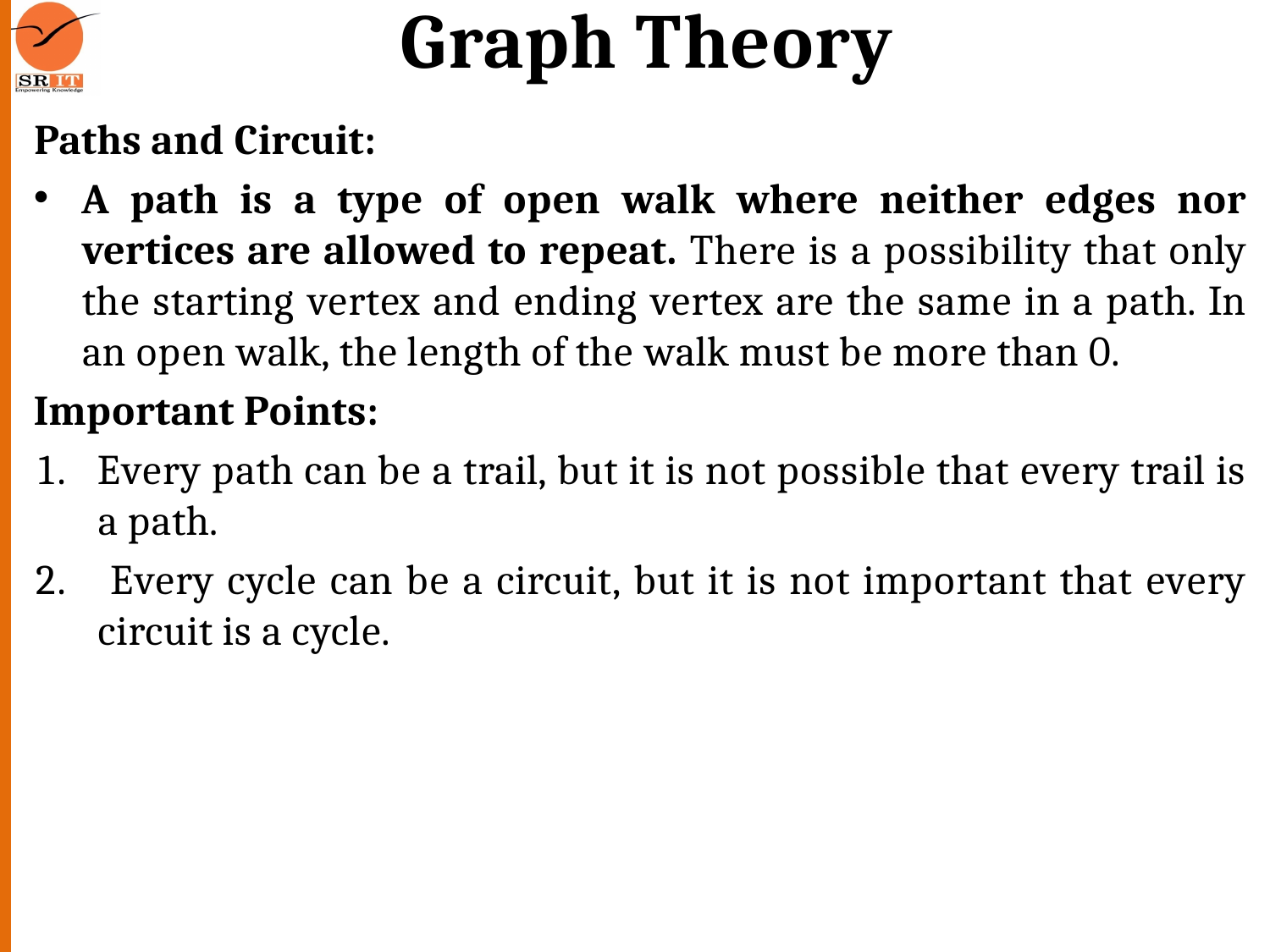

# Graph Theory
Paths and Circuit:
A path is a type of open walk where neither edges nor vertices are allowed to repeat. There is a possibility that only the starting vertex and ending vertex are the same in a path. In an open walk, the length of the walk must be more than 0.
Important Points:
Every path can be a trail, but it is not possible that every trail is a path.
 Every cycle can be a circuit, but it is not important that every circuit is a cycle.